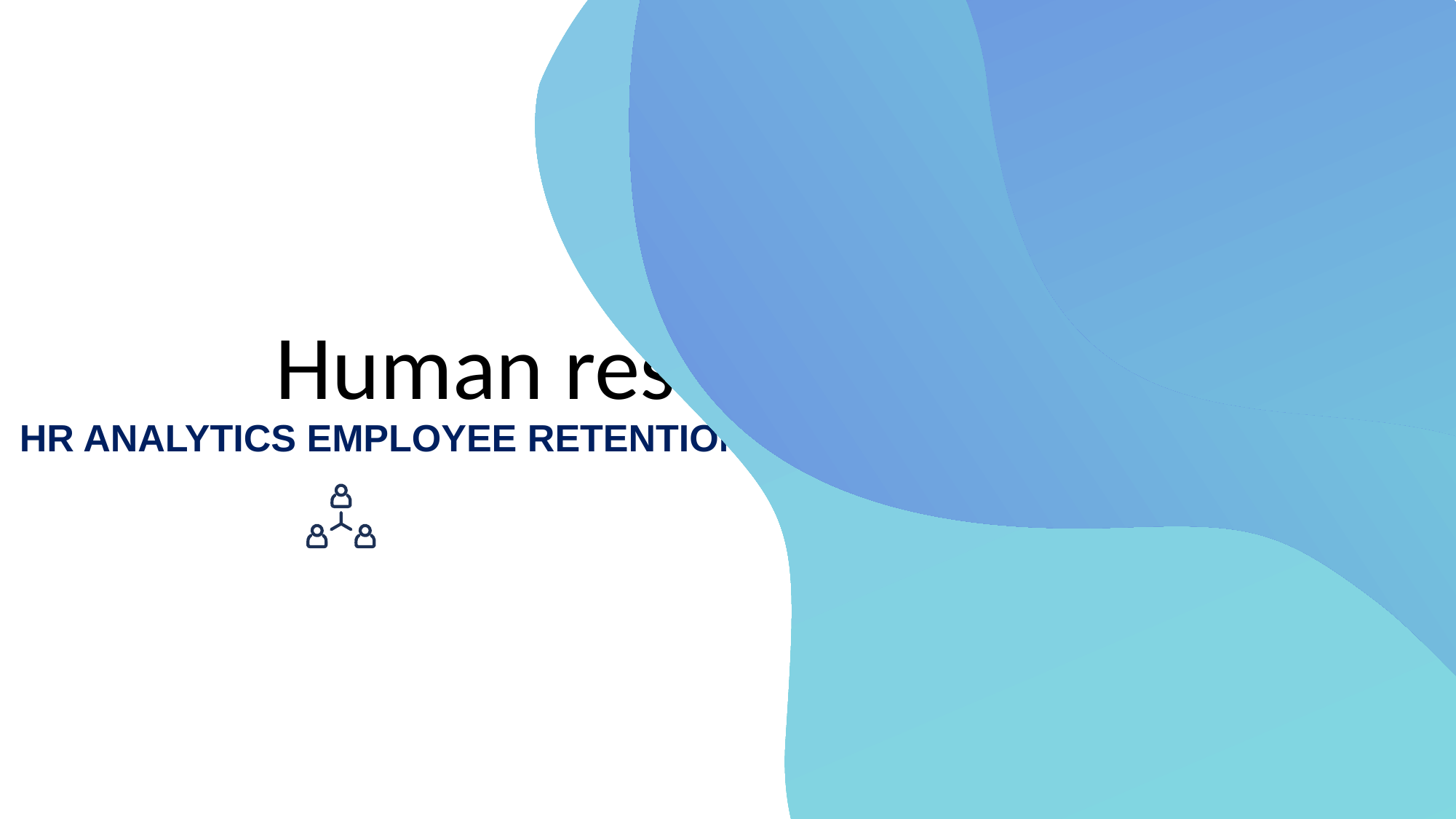

# Human resources slide 1
HR ANALYTICS EMPLOYEE RETENTION